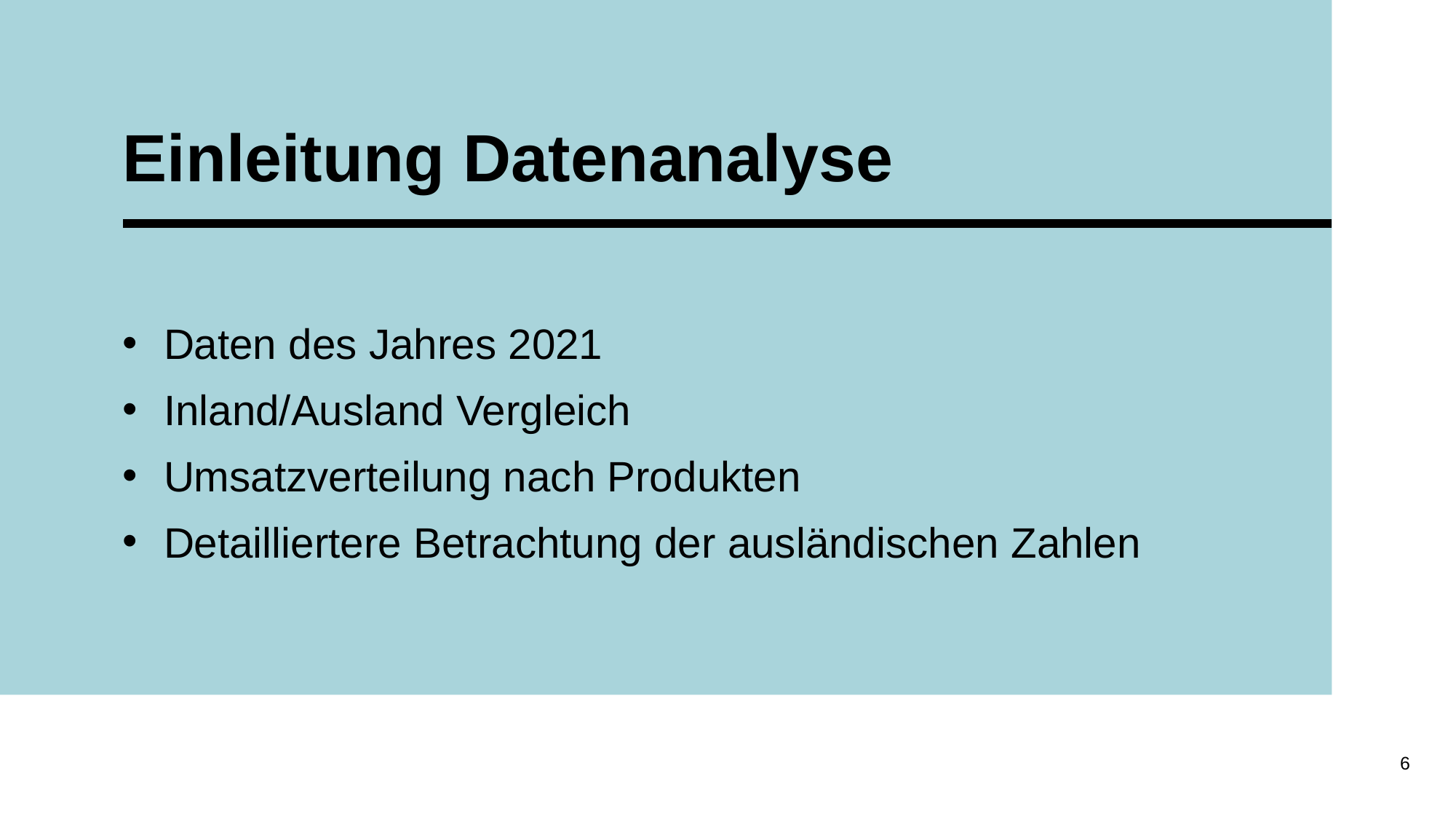

# Einleitung Datenanalyse

Daten des Jahres 2021
Inland/Ausland Vergleich
Umsatzverteilung nach Produkten
Detailliertere Betrachtung der ausländischen Zahlen

6